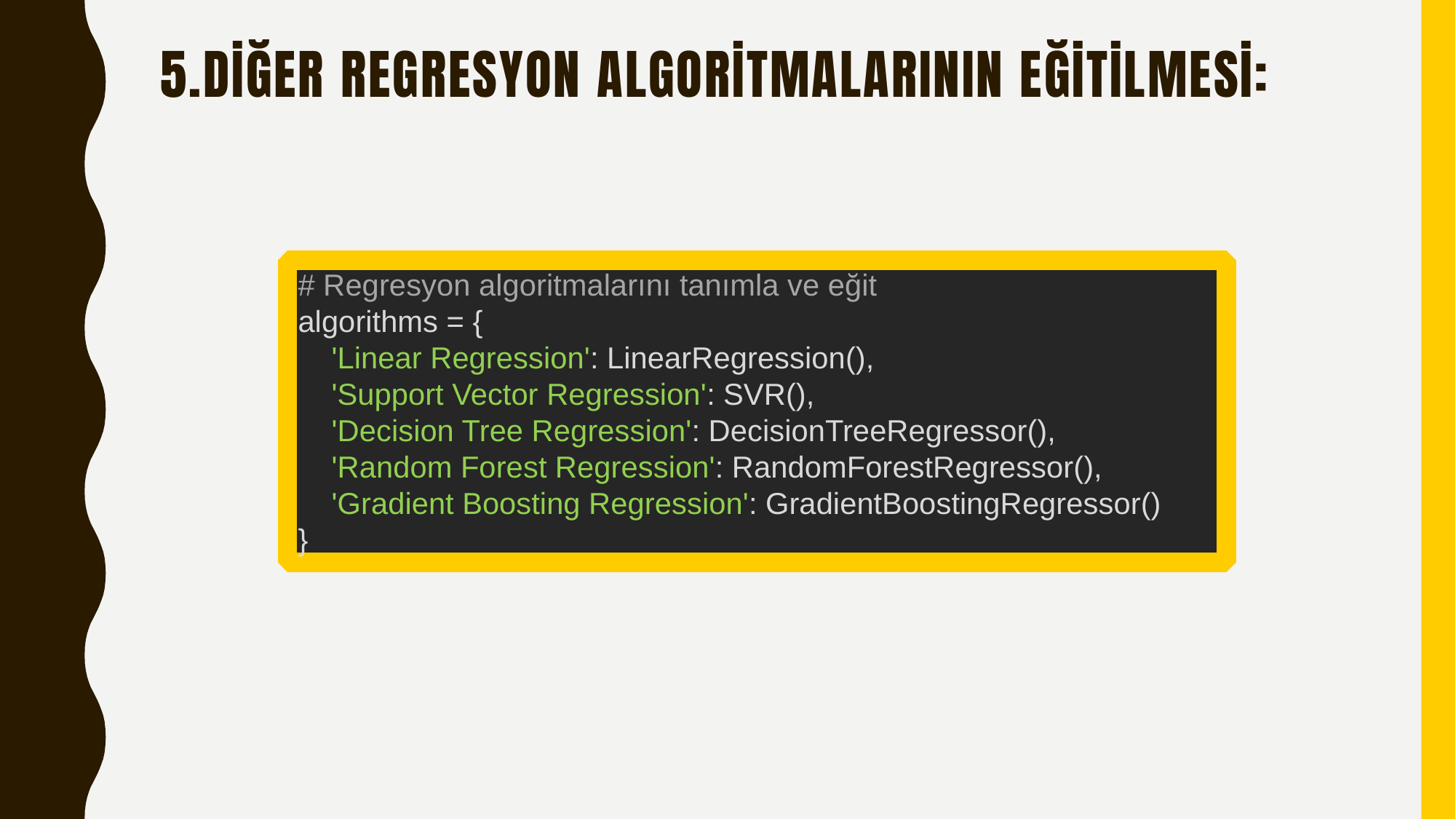

# 5.Diğer Regresyon Algoritmalarının Eğitilmesi:
# Regresyon algoritmalarını tanımla ve eğit
algorithms = {
    'Linear Regression': LinearRegression(),
    'Support Vector Regression': SVR(),
    'Decision Tree Regression': DecisionTreeRegressor(),
    'Random Forest Regression': RandomForestRegressor(),
    'Gradient Boosting Regression': GradientBoostingRegressor()
}